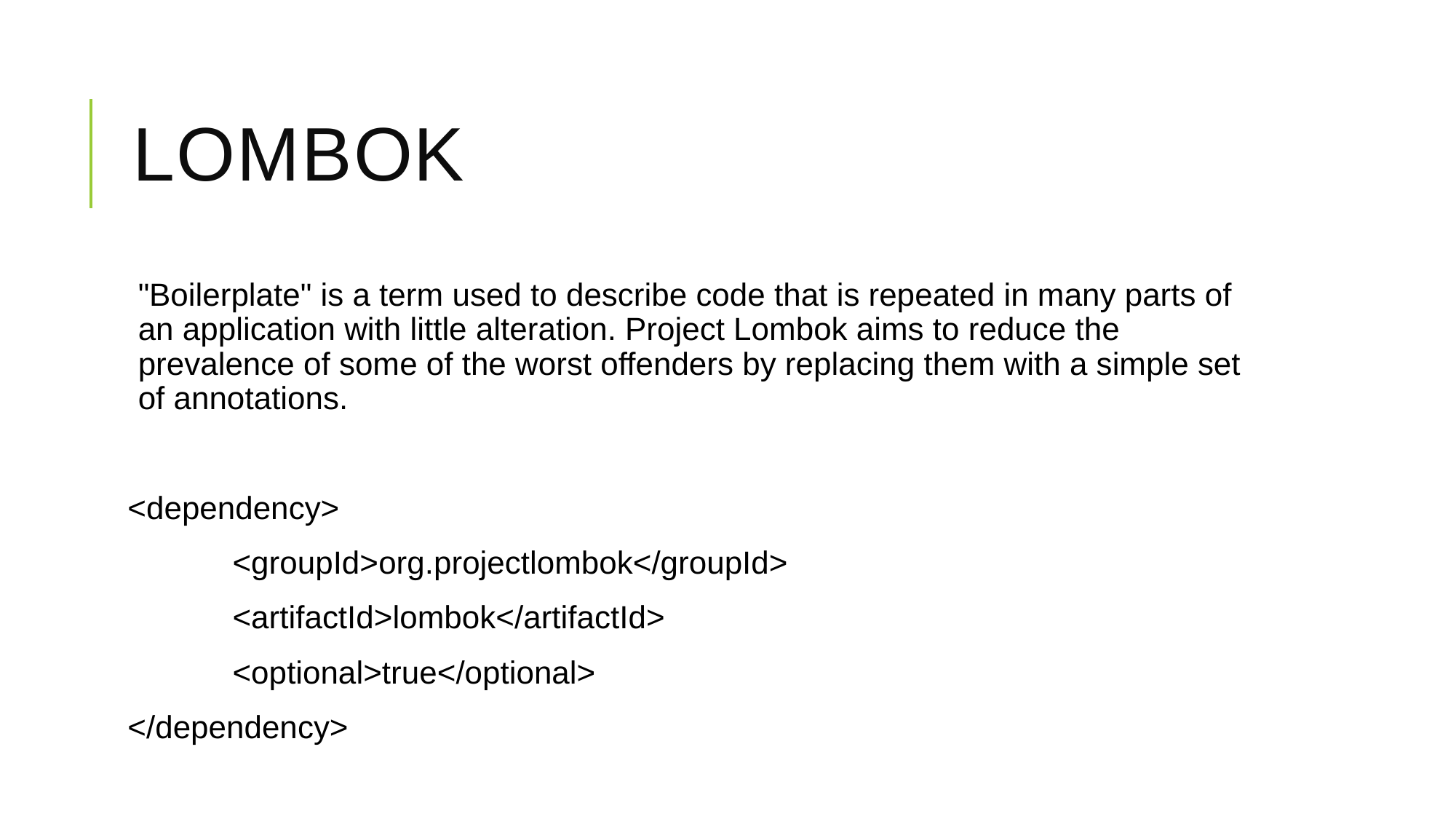

# Lombok
"Boilerplate" is a term used to describe code that is repeated in many parts of an application with little alteration. Project Lombok aims to reduce the prevalence of some of the worst offenders by replacing them with a simple set of annotations.

<dependency>
	<groupId>org.projectlombok</groupId>
	<artifactId>lombok</artifactId>
	<optional>true</optional>
</dependency>